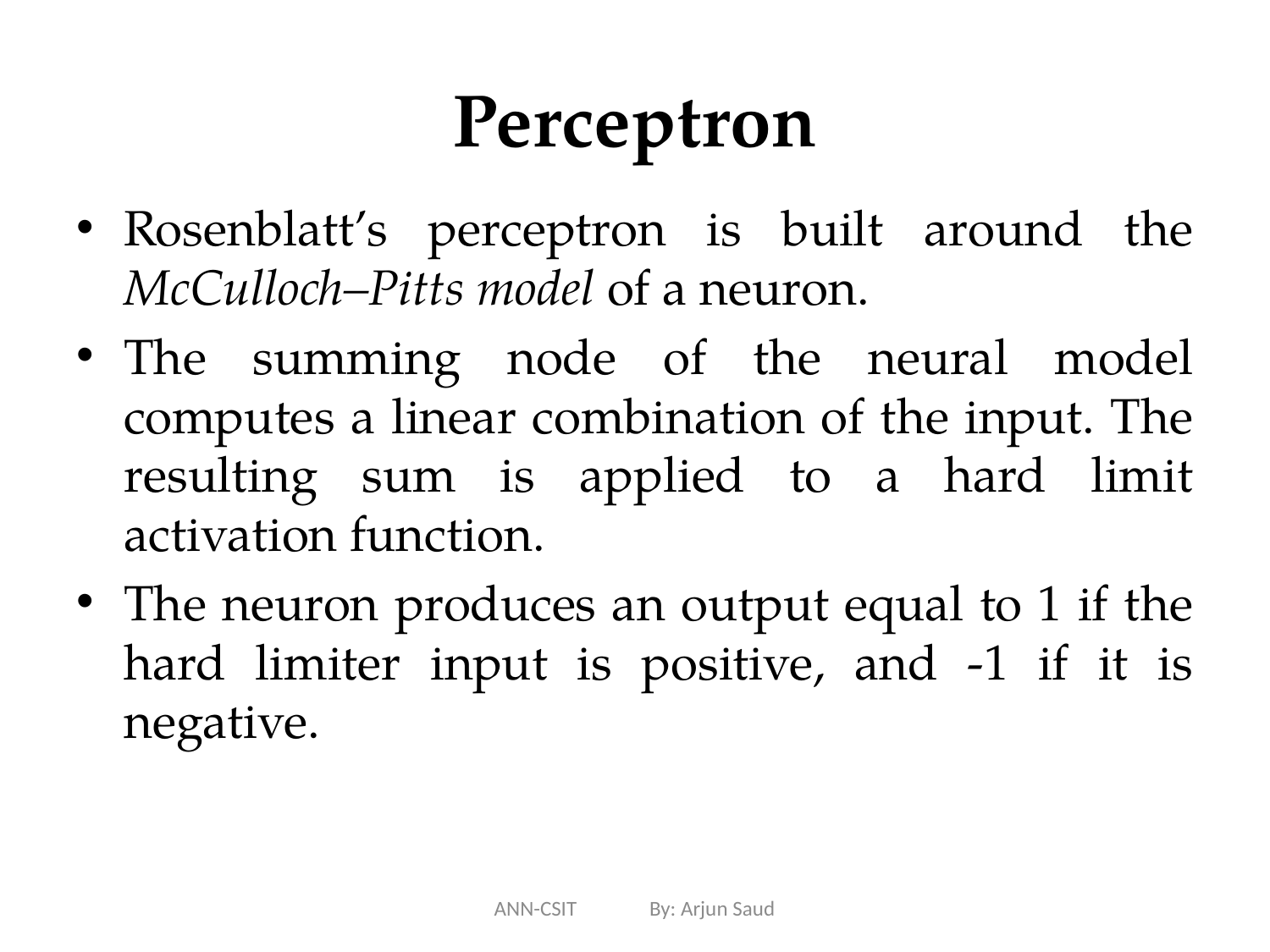

# Perceptron
Rosenblatt’s perceptron is built around the McCulloch–Pitts model of a neuron.
The summing node of the neural model computes a linear combination of the input. The resulting sum is applied to a hard limit activation function.
The neuron produces an output equal to 1 if the hard limiter input is positive, and -1 if it is negative.

ANN-CSIT               By: Arjun Saud
42